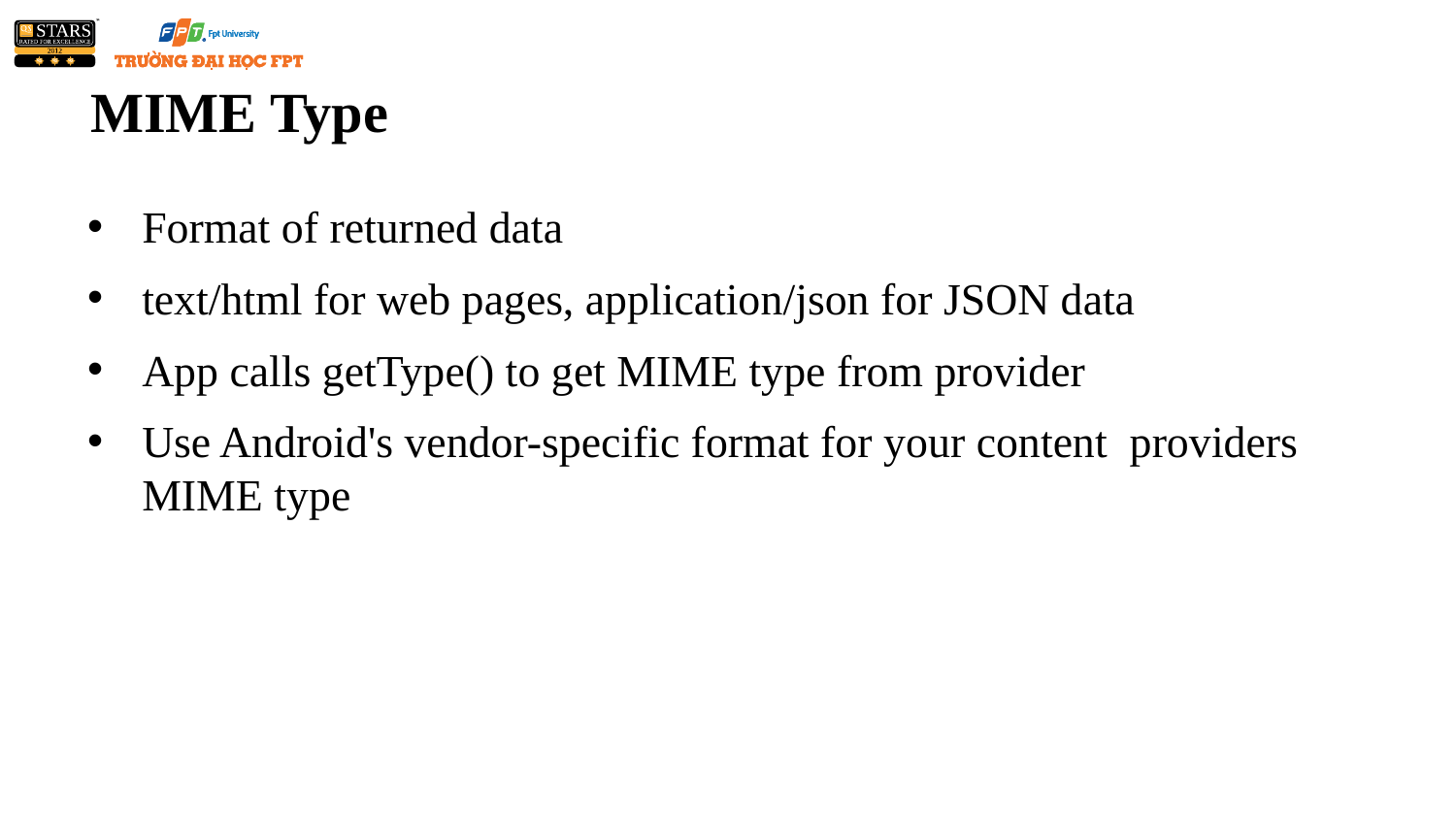

# MIME Type
Format of returned data
text/html for web pages, application/json for JSON data
App calls getType() to get MIME type from provider
Use Android's vendor-specific format for your content  providers MIME type